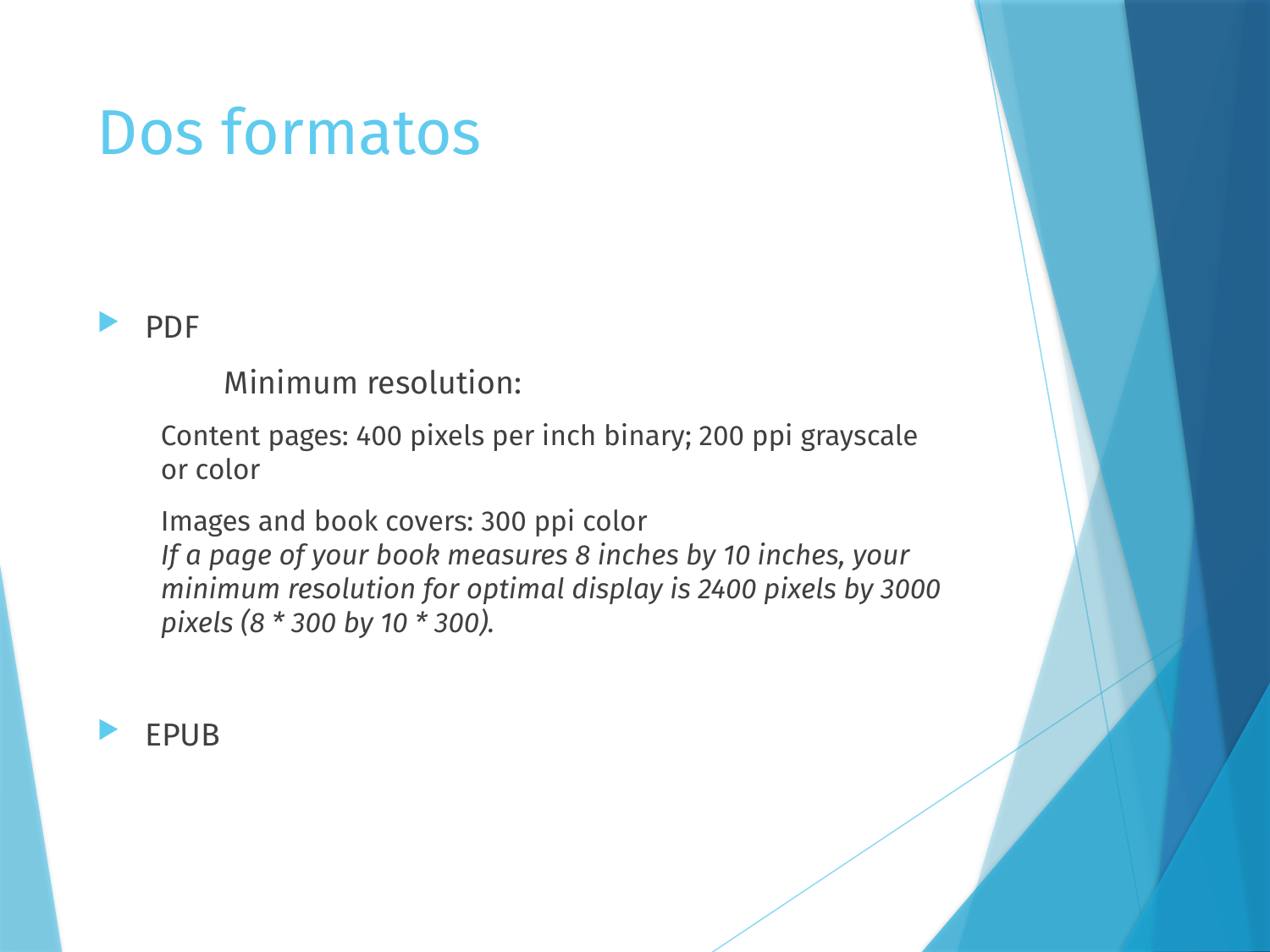

# Dos formatos
PDF
	Minimum resolution:
Content pages: 400 pixels per inch binary; 200 ppi grayscale or color
Images and book covers: 300 ppi color
If a page of your book measures 8 inches by 10 inches, your minimum resolution for optimal display is 2400 pixels by 3000 pixels (8 * 300 by 10 * 300).

EPUB